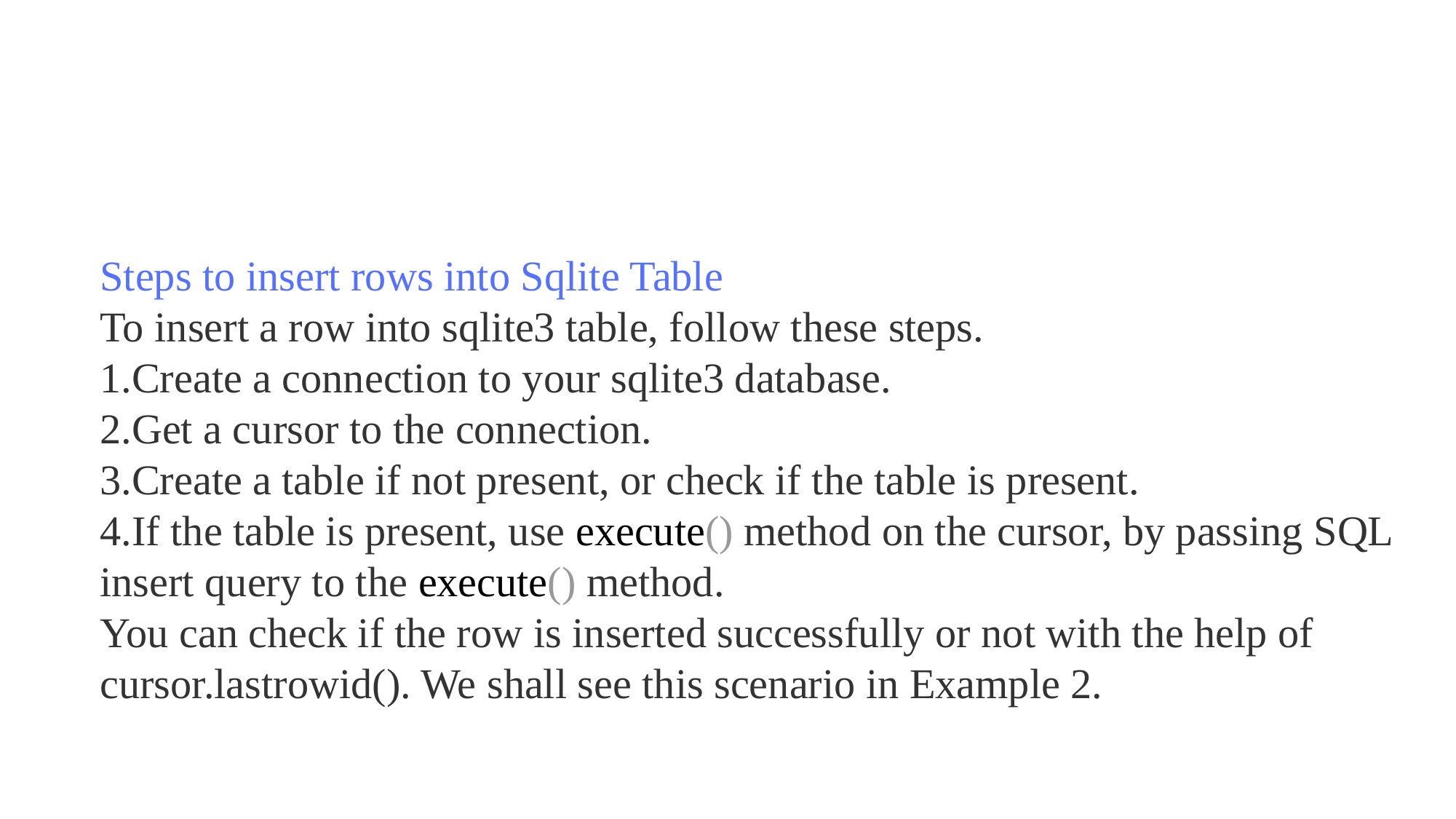

#
Steps to insert rows into Sqlite Table
To insert a row into sqlite3 table, follow these steps.
Create a connection to your sqlite3 database.
Get a cursor to the connection.
Create a table if not present, or check if the table is present.
If the table is present, use execute() method on the cursor, by passing SQL insert query to the execute() method.
You can check if the row is inserted successfully or not with the help of cursor.lastrowid(). We shall see this scenario in Example 2.